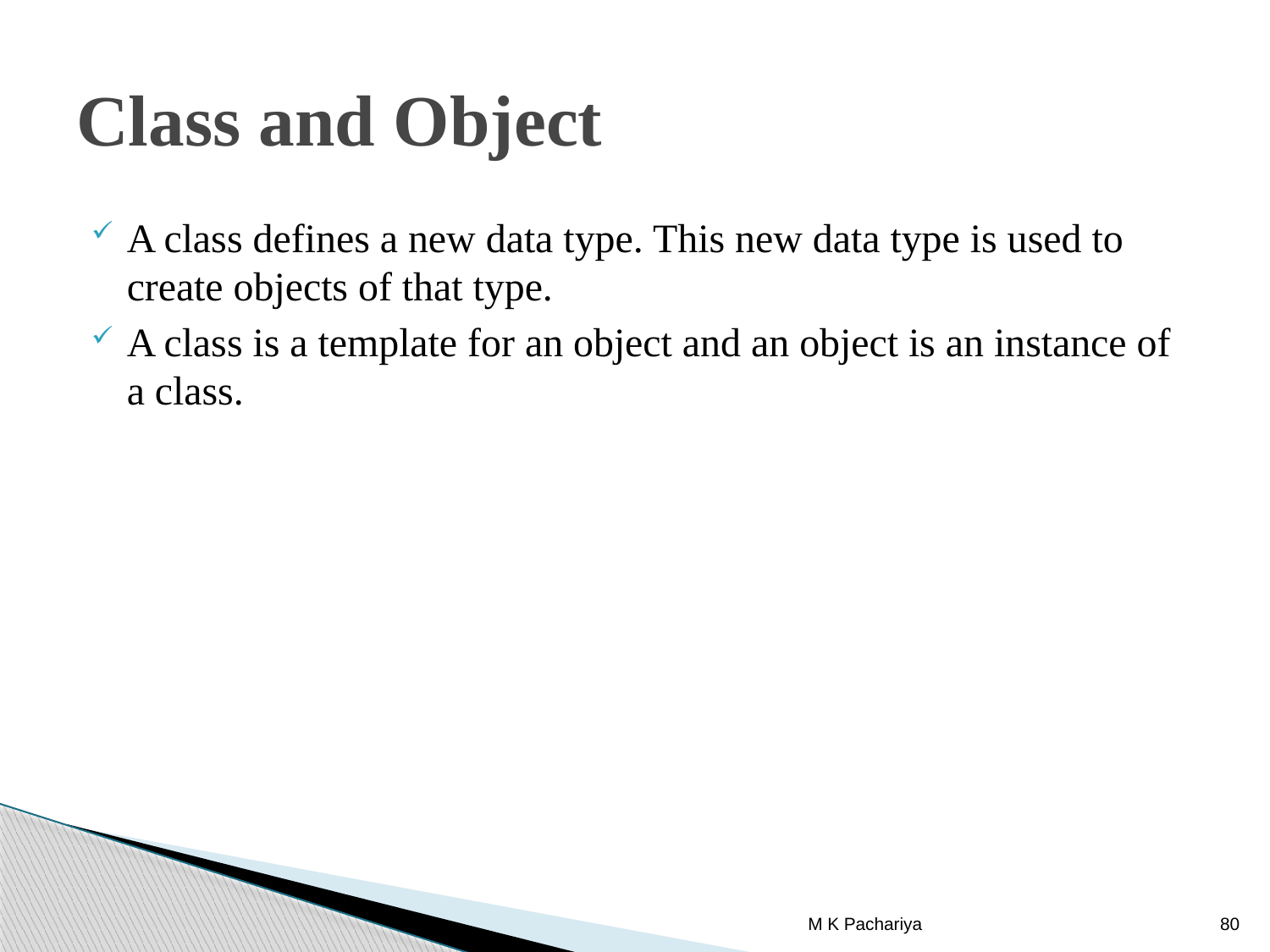

# Class and Object
A class defines a new data type. This new data type is used to create objects of that type.
A class is a template for an object and an object is an instance of a class.
M K Pachariya
80